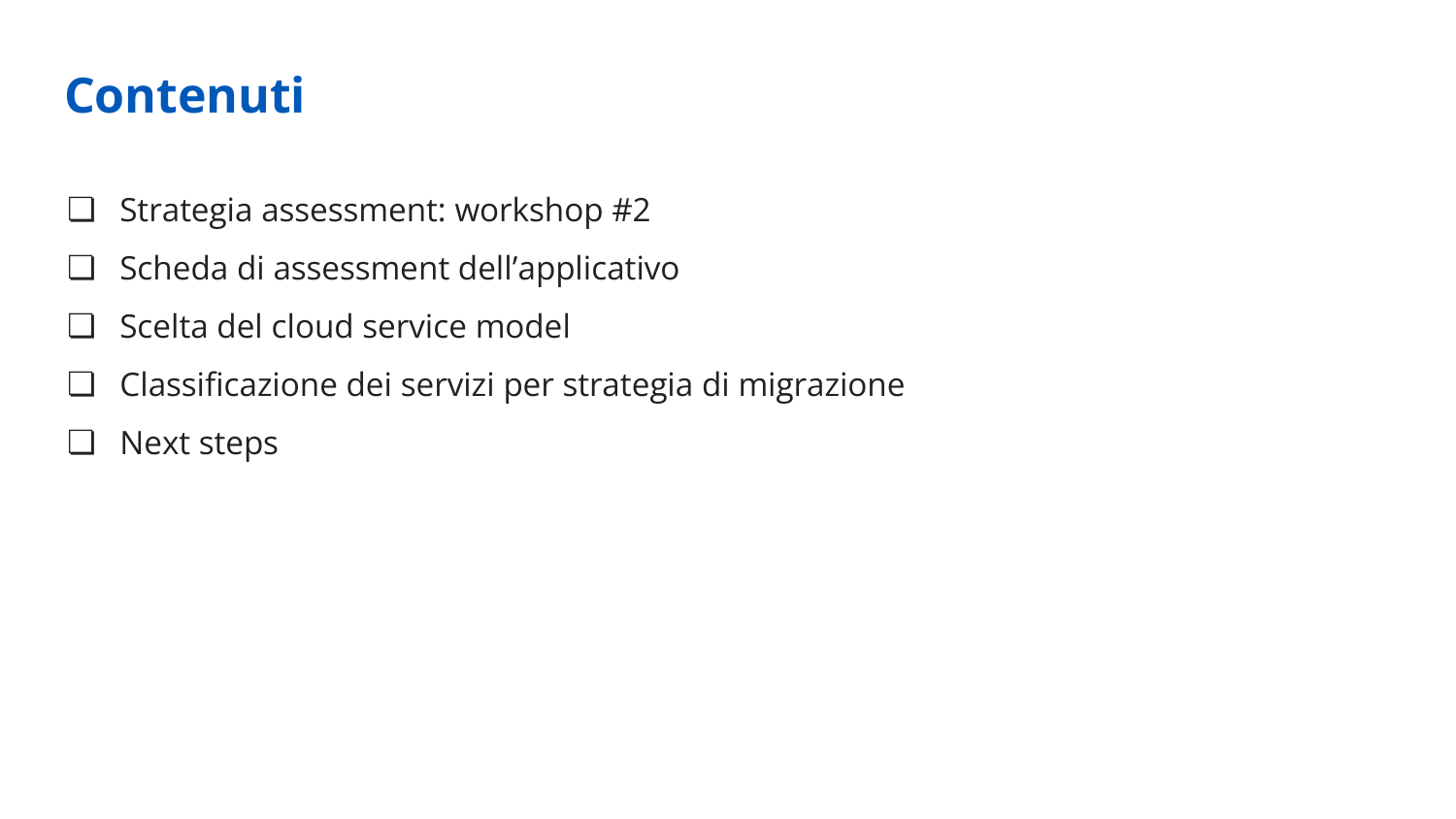

Contenuti
Strategia assessment: workshop #2
Scheda di assessment dell’applicativo
Scelta del cloud service model
Classificazione dei servizi per strategia di migrazione
Next steps